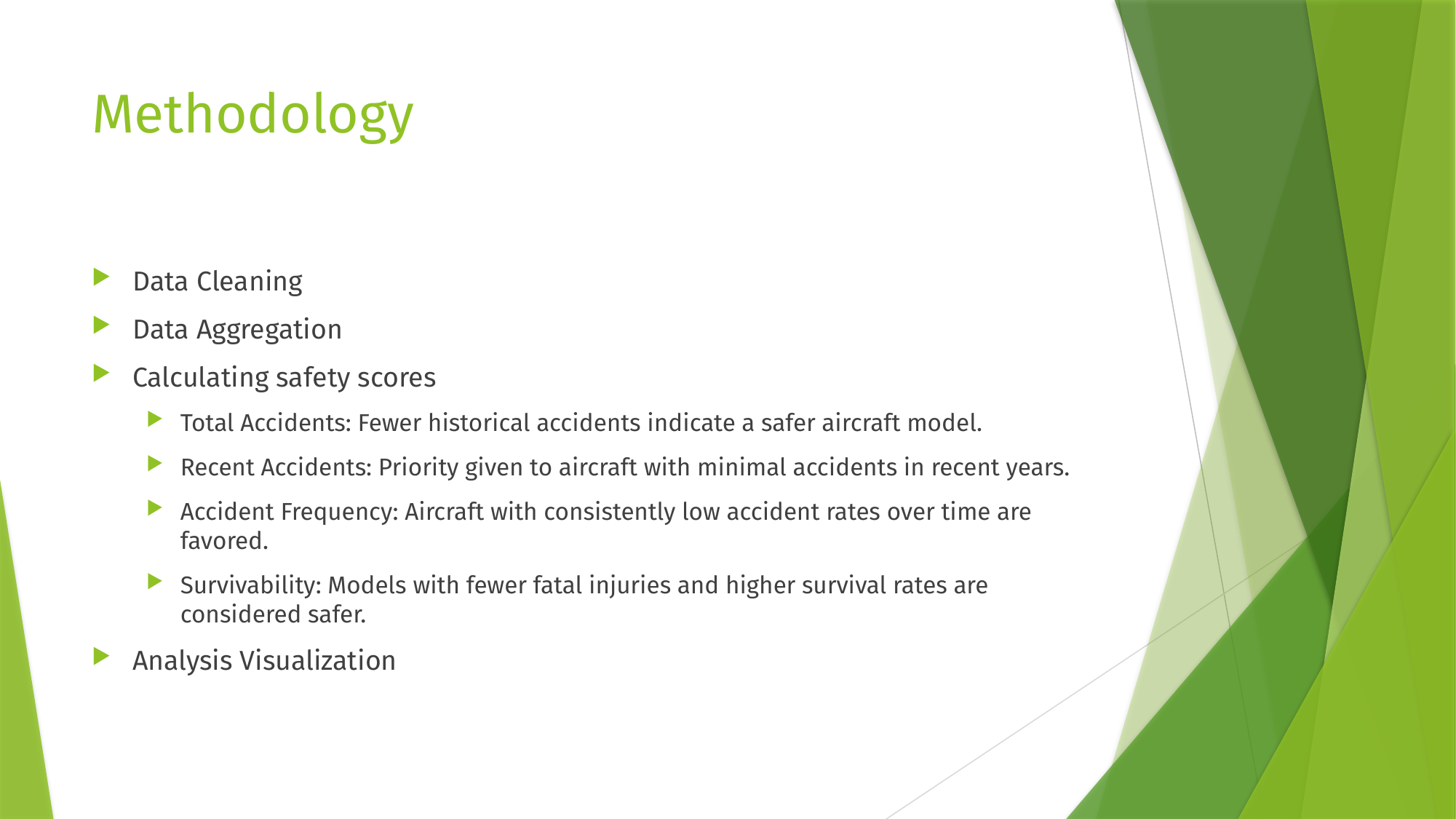

# Methodology
Data Cleaning
Data Aggregation
Calculating safety scores
Total Accidents: Fewer historical accidents indicate a safer aircraft model.
Recent Accidents: Priority given to aircraft with minimal accidents in recent years.
Accident Frequency: Aircraft with consistently low accident rates over time are favored.
Survivability: Models with fewer fatal injuries and higher survival rates are considered safer.
Analysis Visualization